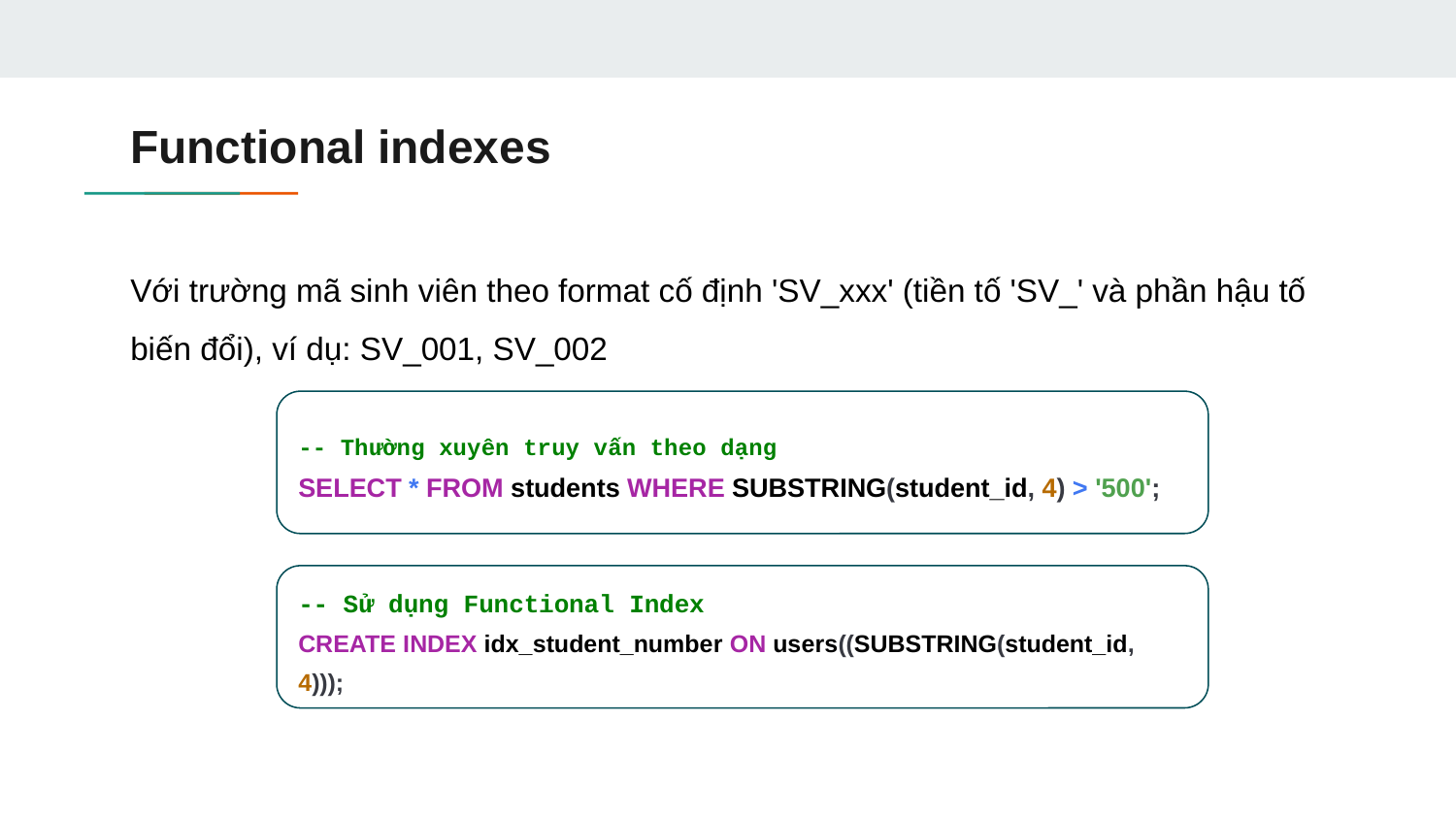

# Functional indexes
Với trường mã sinh viên theo format cố định 'SV_xxx' (tiền tố 'SV_' và phần hậu tố biến đổi), ví dụ: SV_001, SV_002

-- Thường xuyên truy vấn theo dạng
SELECT * FROM students WHERE SUBSTRING(student_id, 4) > '500';
-- Sử dụng Functional Index
CREATE INDEX idx_student_number ON users((SUBSTRING(student_id, 4)));